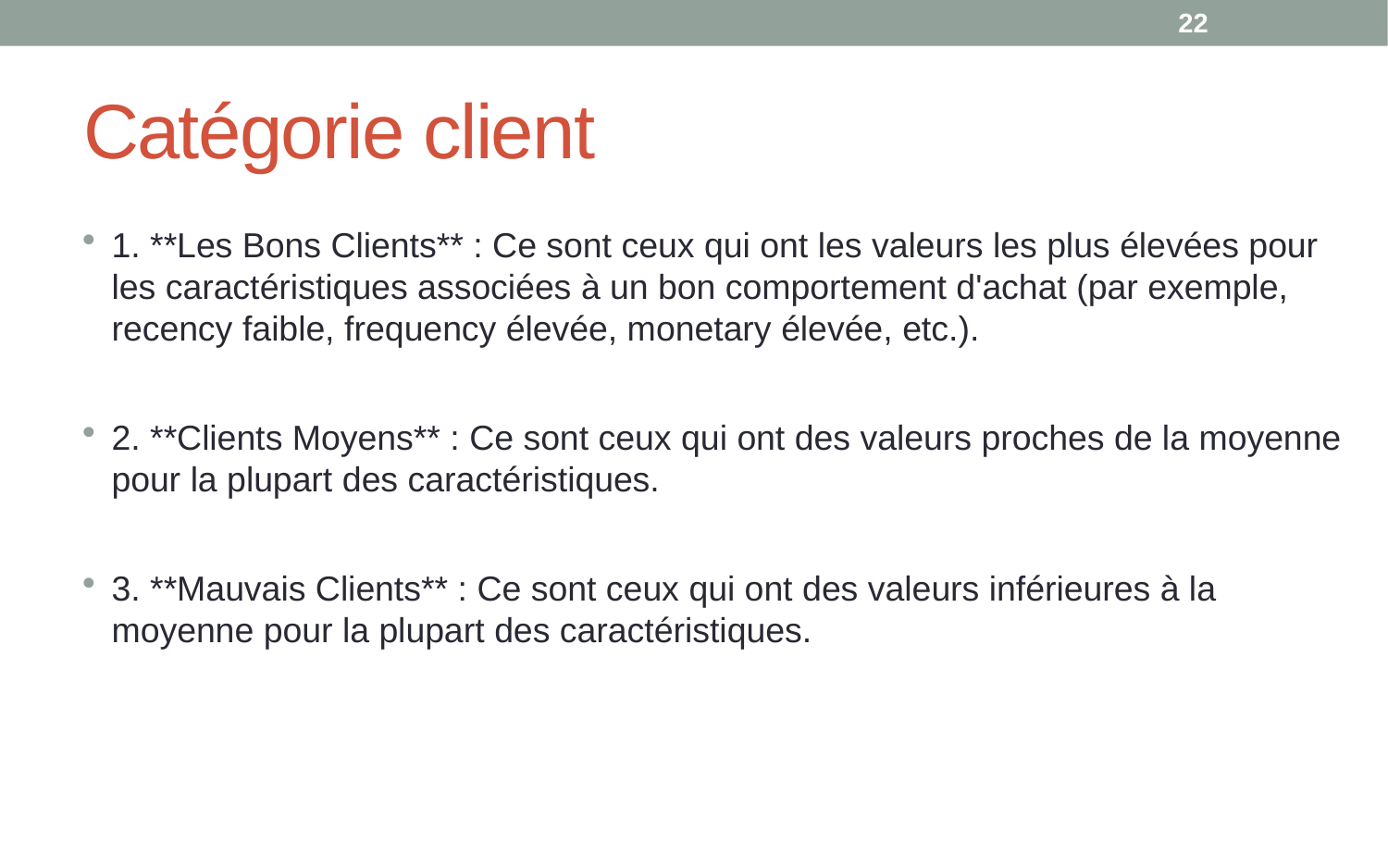

22
# Catégorie client
1. **Les Bons Clients** : Ce sont ceux qui ont les valeurs les plus élevées pour les caractéristiques associées à un bon comportement d'achat (par exemple, recency faible, frequency élevée, monetary élevée, etc.).

2. **Clients Moyens** : Ce sont ceux qui ont des valeurs proches de la moyenne pour la plupart des caractéristiques.

3. **Mauvais Clients** : Ce sont ceux qui ont des valeurs inférieures à la moyenne pour la plupart des caractéristiques.